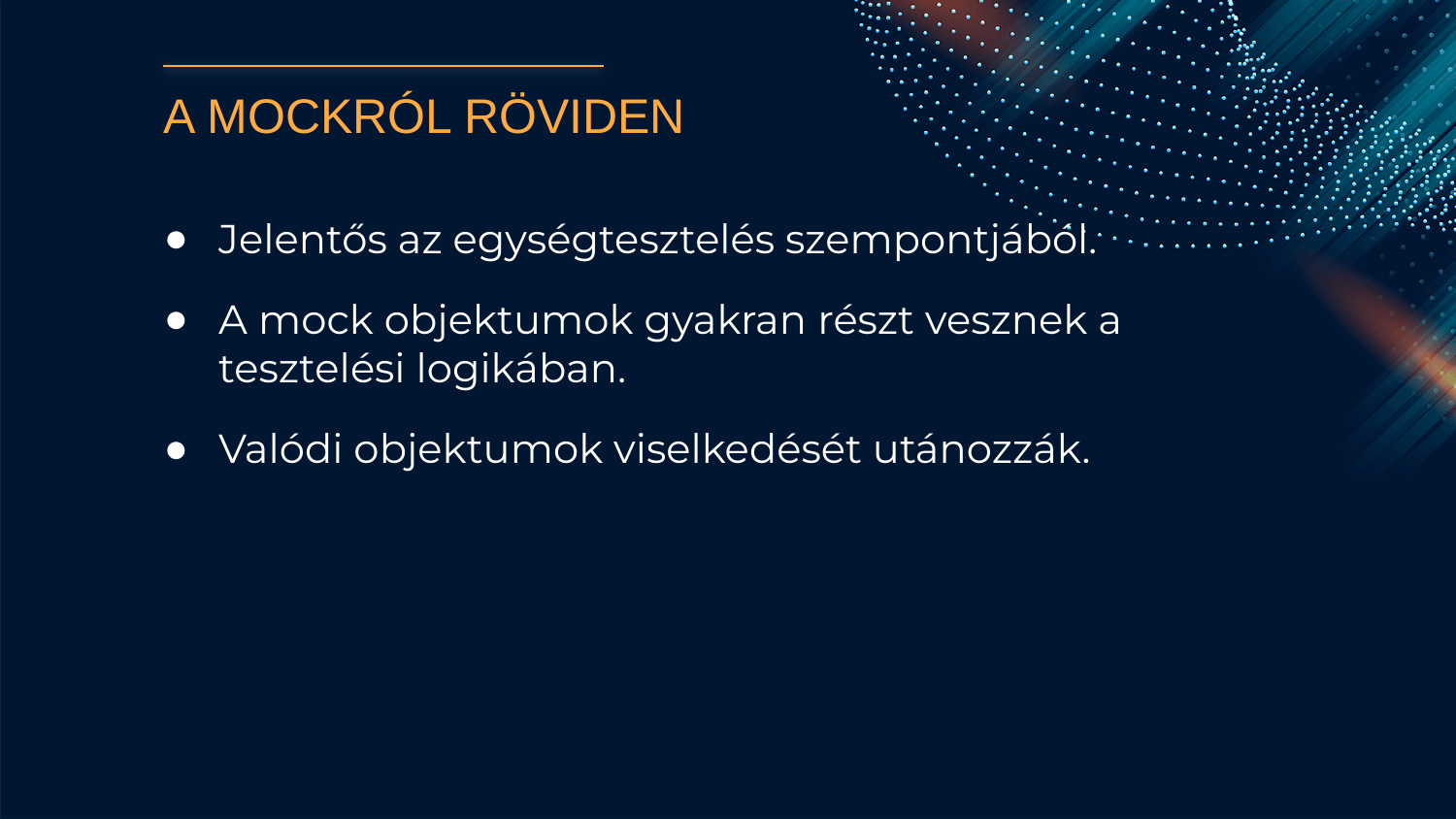

# A MOCKRÓL RÖVIDEN
Jelentős az egységtesztelés szempontjából.
A mock objektumok gyakran részt vesznek a tesztelési logikában.
Valódi objektumok viselkedését utánozzák.